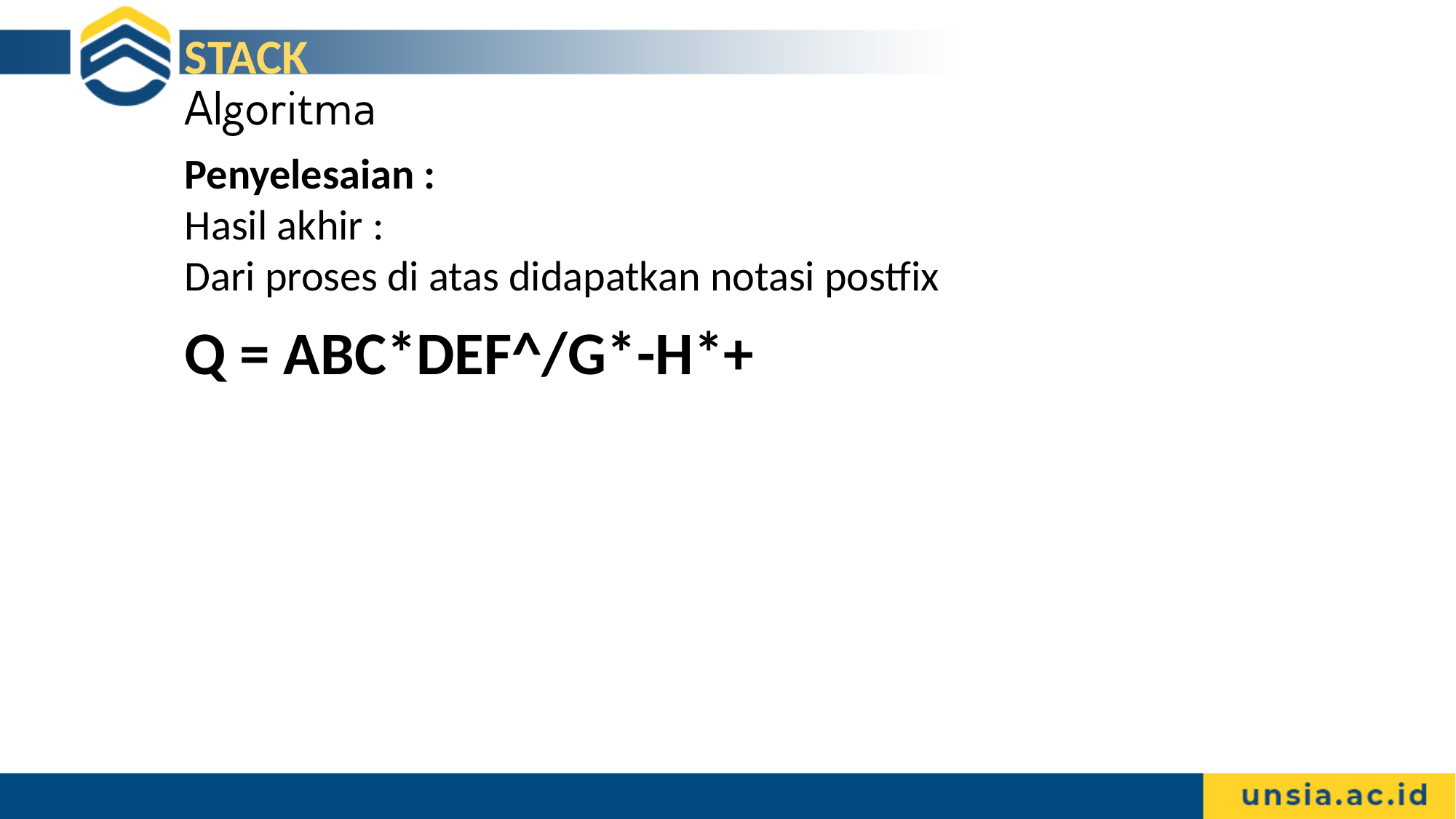

STACK
Algoritma
Penyelesaian :
Hasil akhir :
Dari proses di atas didapatkan notasi postfix

Q = ABC*DEF^/G*-H*+